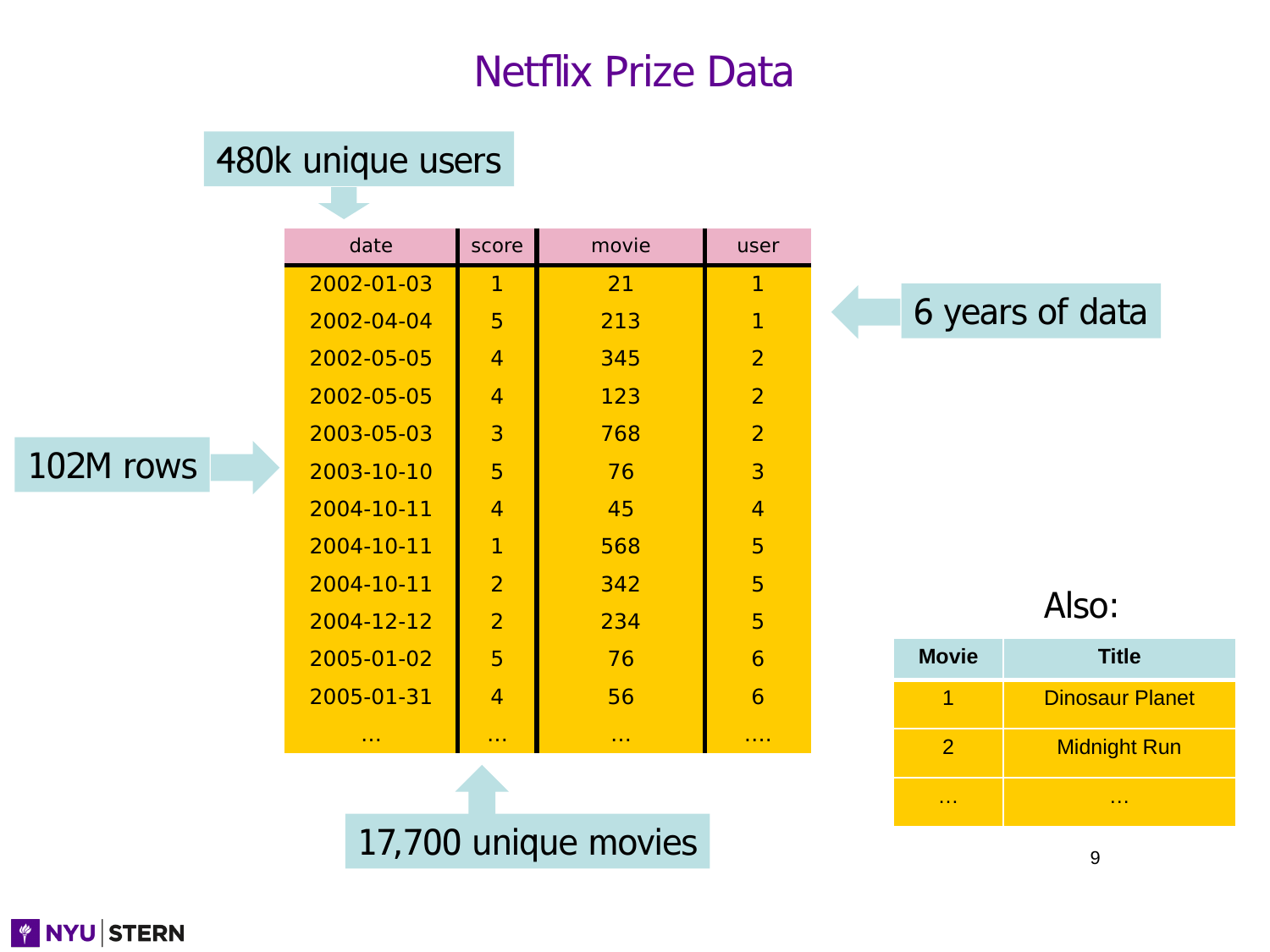

# Netflix Prize Data
480k unique users

| date | score | movie | user |
| --- | --- | --- | --- |
| 2002-01-03 | 1 | 21 | 1 |
| 2002-04-04 | 5 | 213 | 1 |
| 2002-05-05 | 4 | 345 | 2 |
| 2002-05-05 | 4 | 123 | 2 |
| 2003-05-03 | 3 | 768 | 2 |
| 2003-10-10 | 5 | 76 | 3 |
| 2004-10-11 | 4 | 45 | 4 |
| 2004-10-11 | 1 | 568 | 5 |
| 2004-10-11 | 2 | 342 | 5 |
| 2004-12-12 | 2 | 234 | 5 |
| 2005-01-02 | 5 | 76 | 6 |
| 2005-01-31 | 4 | 56 | 6 |
| … | … | … | …. |
6 years of data

102M rows

Also:
| Movie | Title |
| --- | --- |
| 1 | Dinosaur Planet |
| 2 | Midnight Run |
| … | … |

17,700 unique movies
9